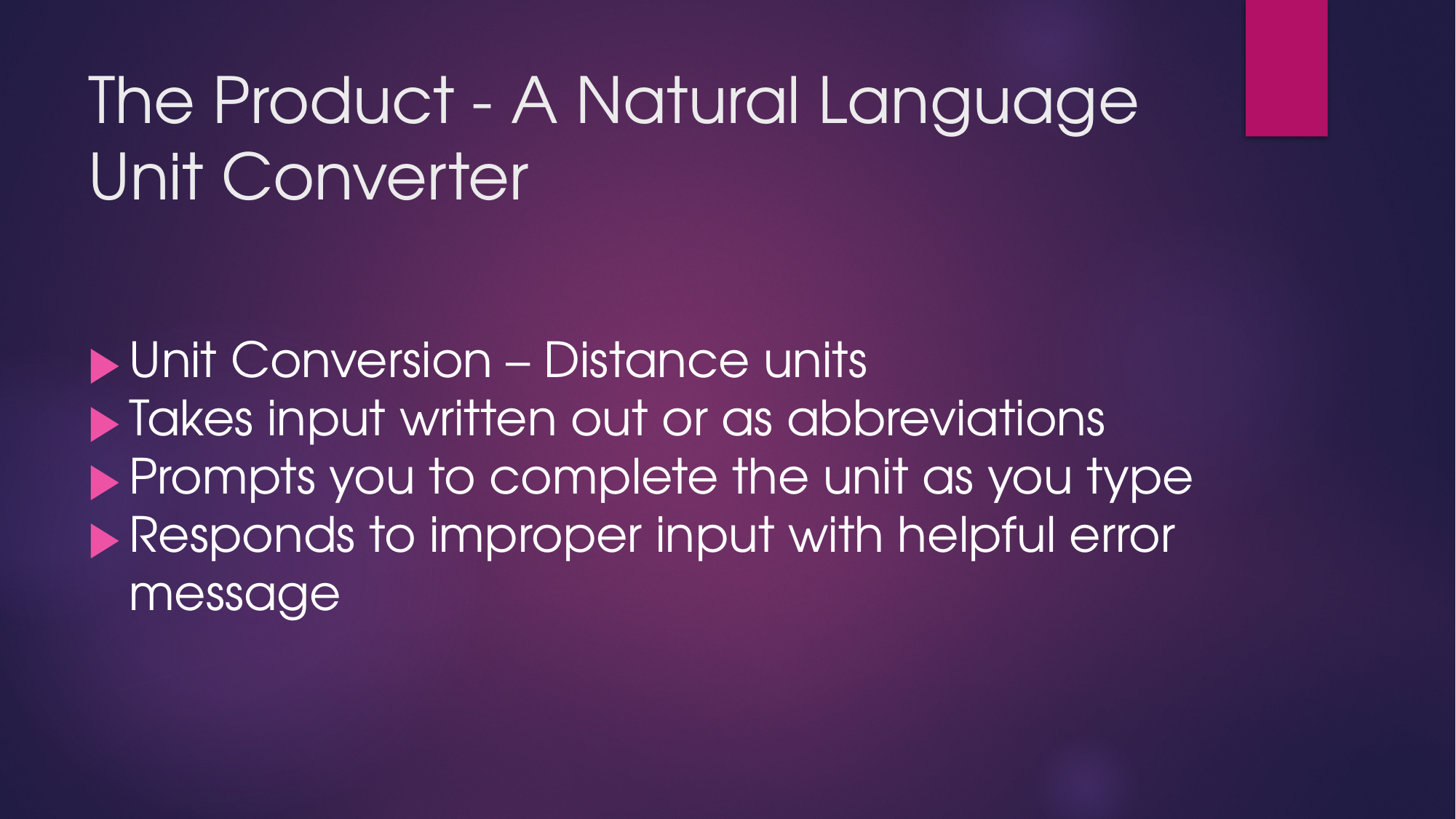

# The Product - A Natural Language Unit Converter

Unit Conversion – Distance units
Takes input written out or as abbreviations
Prompts you to complete the unit as you type
Responds to improper input with helpful error message